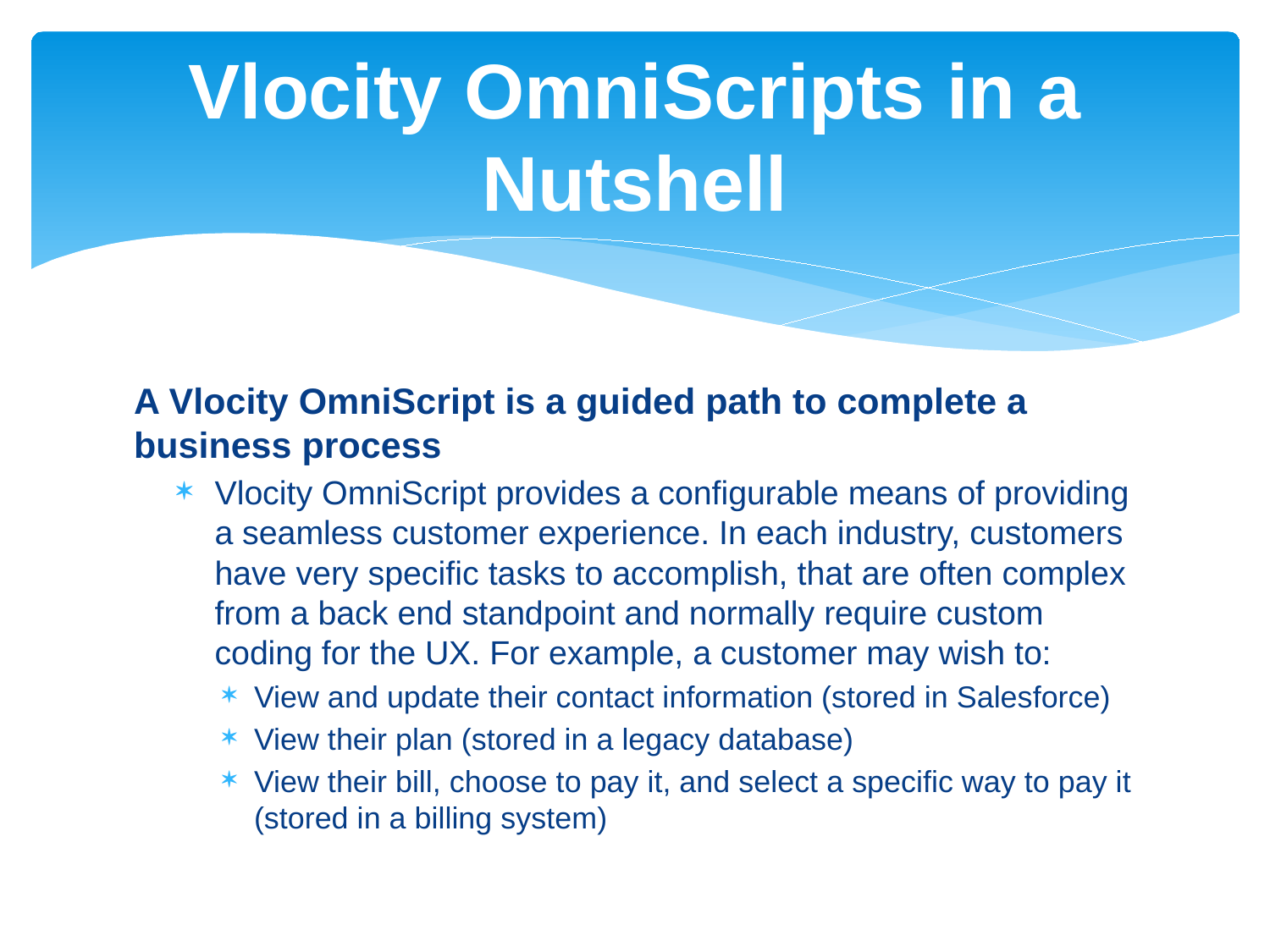

# Vlocity OmniScripts in a Nutshell
A Vlocity OmniScript is a guided path to complete a business process
Vlocity OmniScript provides a configurable means of providing a seamless customer experience. In each industry, customers have very specific tasks to accomplish, that are often complex from a back end standpoint and normally require custom coding for the UX. For example, a customer may wish to:
View and update their contact information (stored in Salesforce)
View their plan (stored in a legacy database)
View their bill, choose to pay it, and select a specific way to pay it (stored in a billing system)